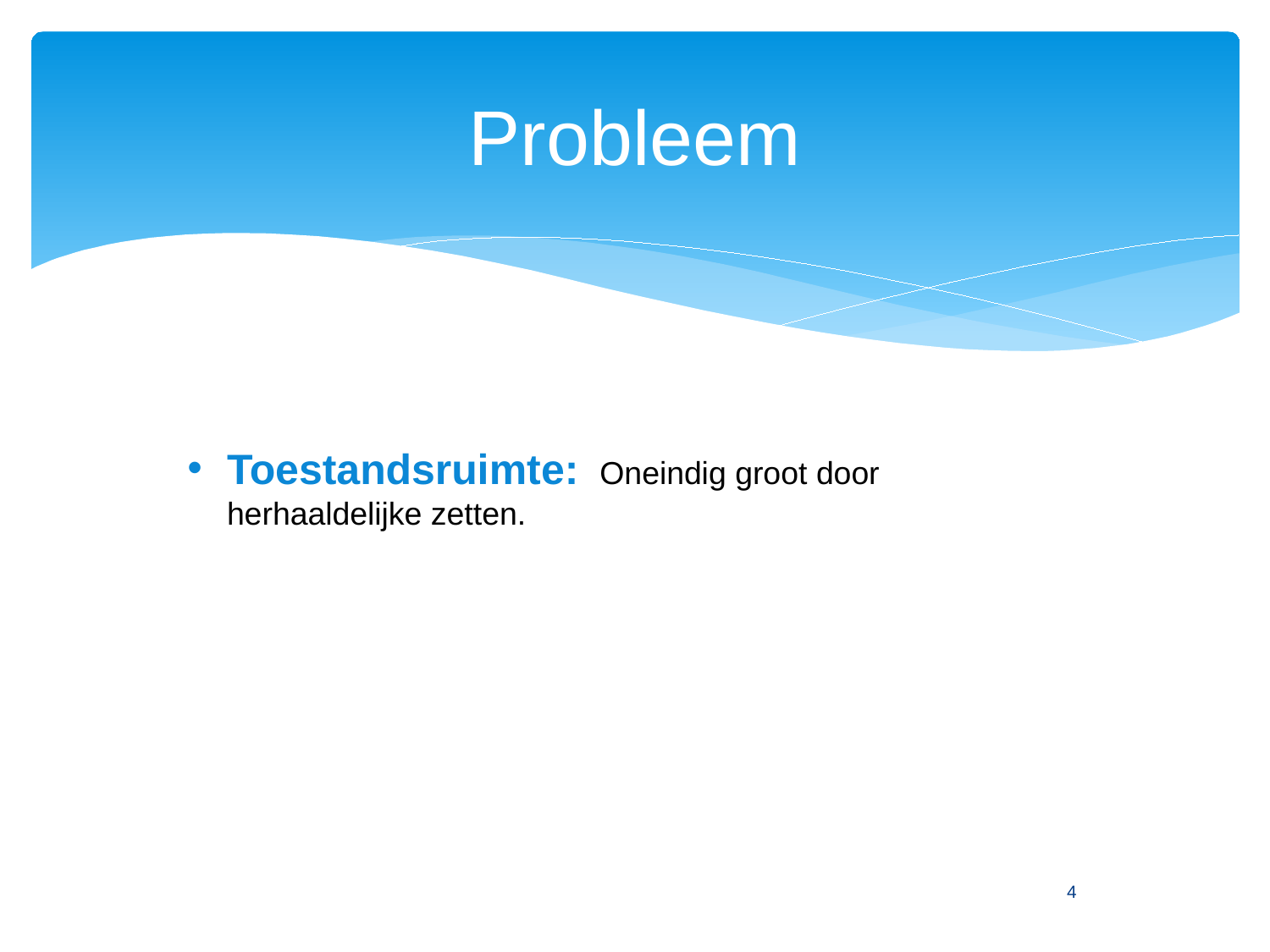

# Probleem
Toestandsruimte:  Oneindig groot door herhaaldelijke zetten.

4